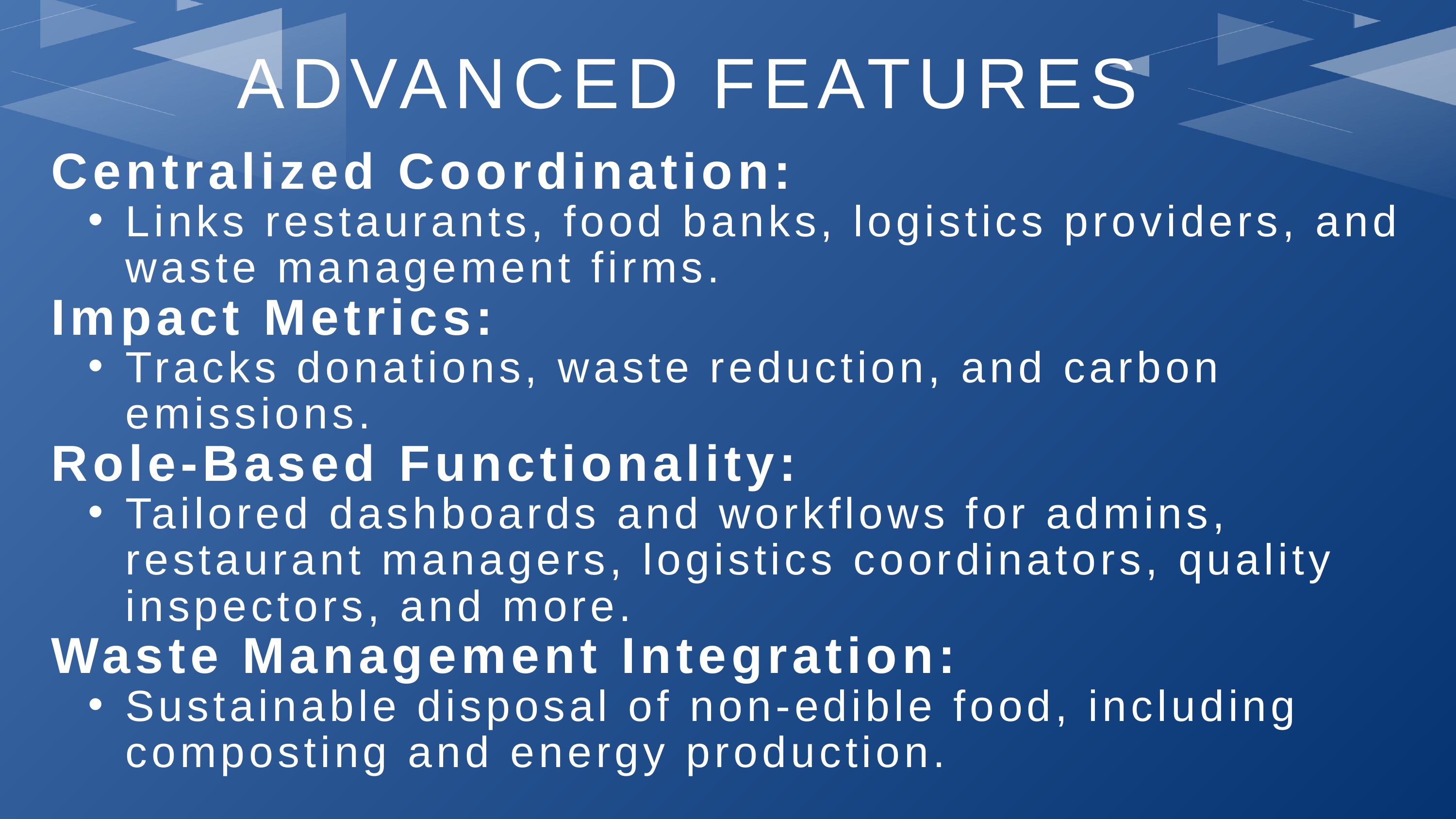

ADVANCED FEATURES
Centralized Coordination:
Links restaurants, food banks, logistics providers, and waste management firms.
Impact Metrics:
Tracks donations, waste reduction, and carbon emissions.
Role-Based Functionality:
Tailored dashboards and workflows for admins, restaurant managers, logistics coordinators, quality inspectors, and more.
Waste Management Integration:
Sustainable disposal of non-edible food, including composting and energy production.